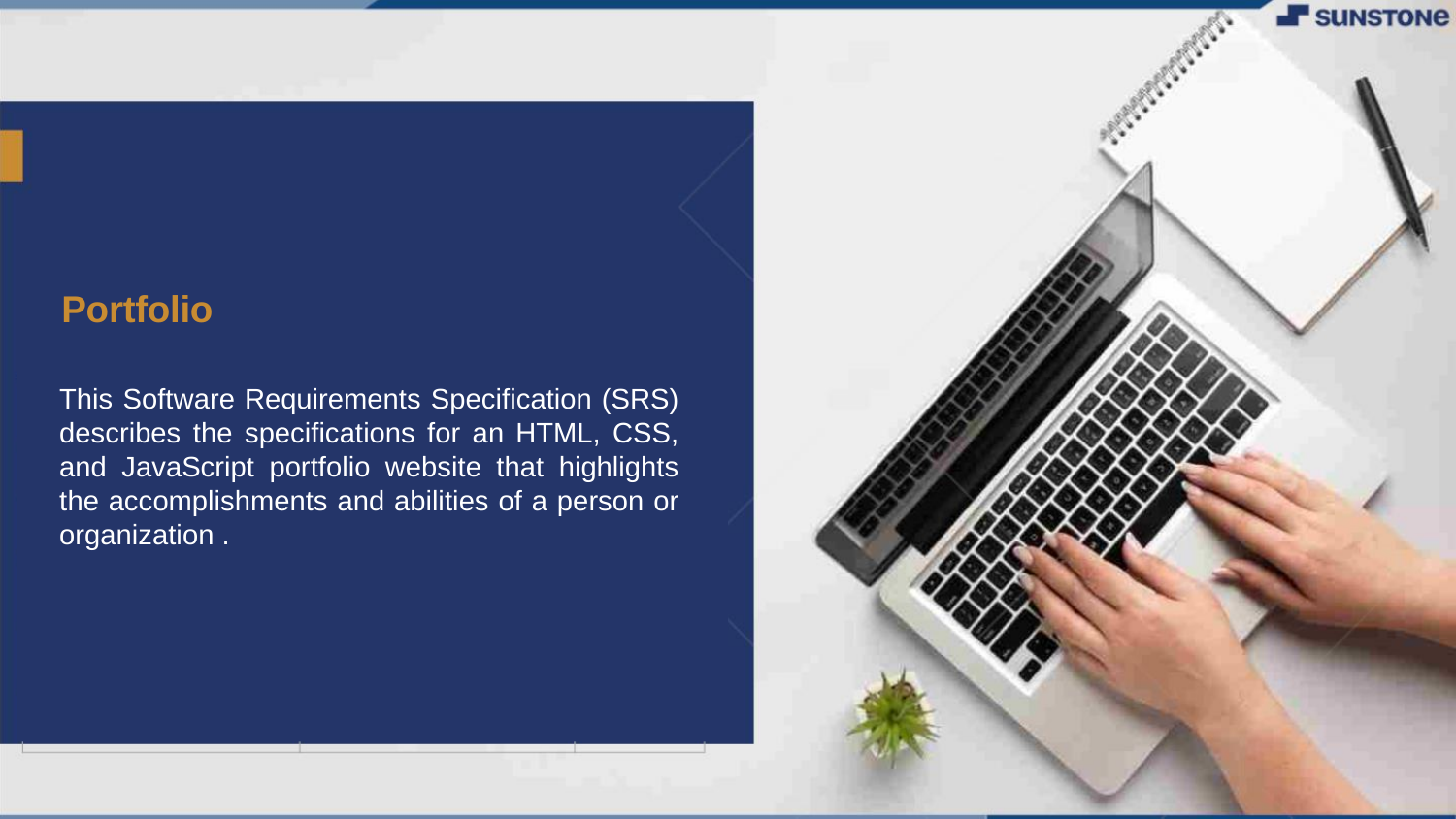

Portfolio

This Software Requirements Specification (SRS) describes the specifications for an HTML, CSS, and JavaScript portfolio website that highlights the accomplishments and abilities of a person or organization .
LMS Username
Name
Batch